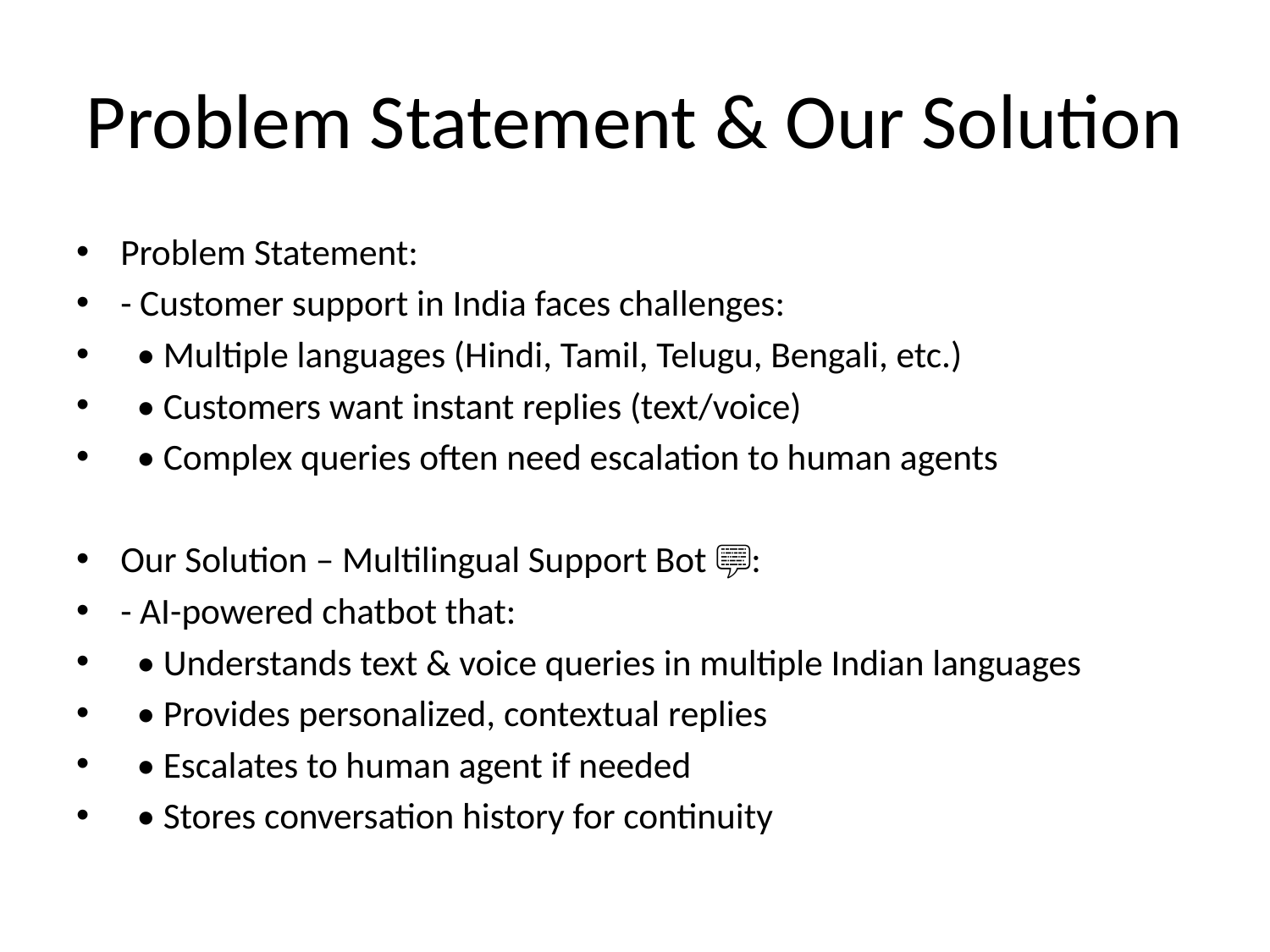

# Problem Statement & Our Solution
Problem Statement:
- Customer support in India faces challenges:
  • Multiple languages (Hindi, Tamil, Telugu, Bengali, etc.)
  • Customers want instant replies (text/voice)
  • Complex queries often need escalation to human agents

Our Solution – Multilingual Support Bot 💬:
- AI-powered chatbot that:
  • Understands text & voice queries in multiple Indian languages
  • Provides personalized, contextual replies
  • Escalates to human agent if needed
  • Stores conversation history for continuity